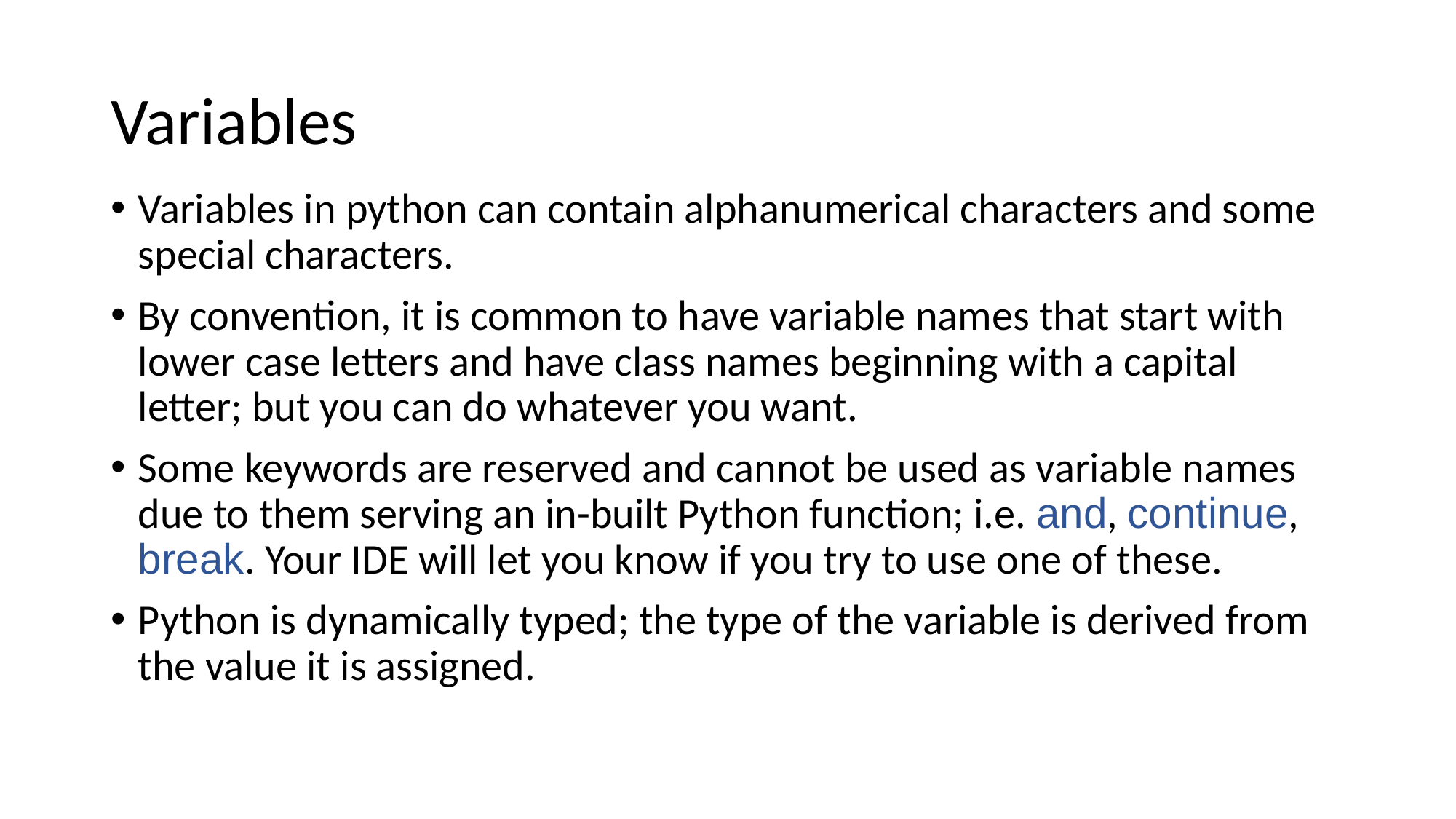

# Variables
Variables in python can contain alphanumerical characters and some special characters.
By convention, it is common to have variable names that start with lower case letters and have class names beginning with a capital letter; but you can do whatever you want.
Some keywords are reserved and cannot be used as variable names due to them serving an in-built Python function; i.e. and, continue, break. Your IDE will let you know if you try to use one of these.
Python is dynamically typed; the type of the variable is derived from the value it is assigned.